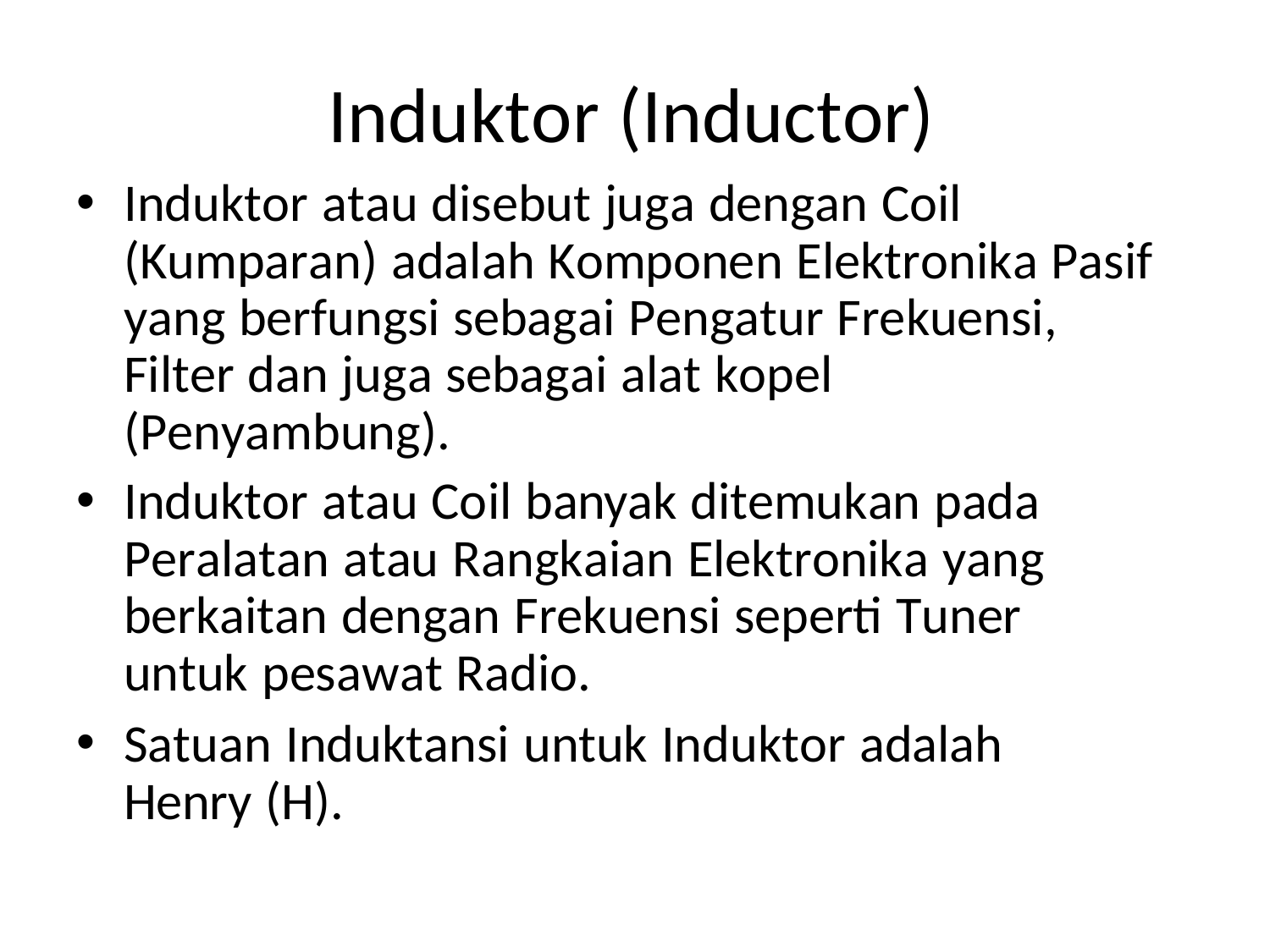

# Induktor (Inductor)
Induktor atau disebut juga dengan Coil (Kumparan) adalah Komponen Elektronika Pasif yang berfungsi sebagai Pengatur Frekuensi, Filter dan juga sebagai alat kopel (Penyambung).
Induktor atau Coil banyak ditemukan pada Peralatan atau Rangkaian Elektronika yang berkaitan dengan Frekuensi seperti Tuner untuk pesawat Radio.
Satuan Induktansi untuk Induktor adalah Henry (H).